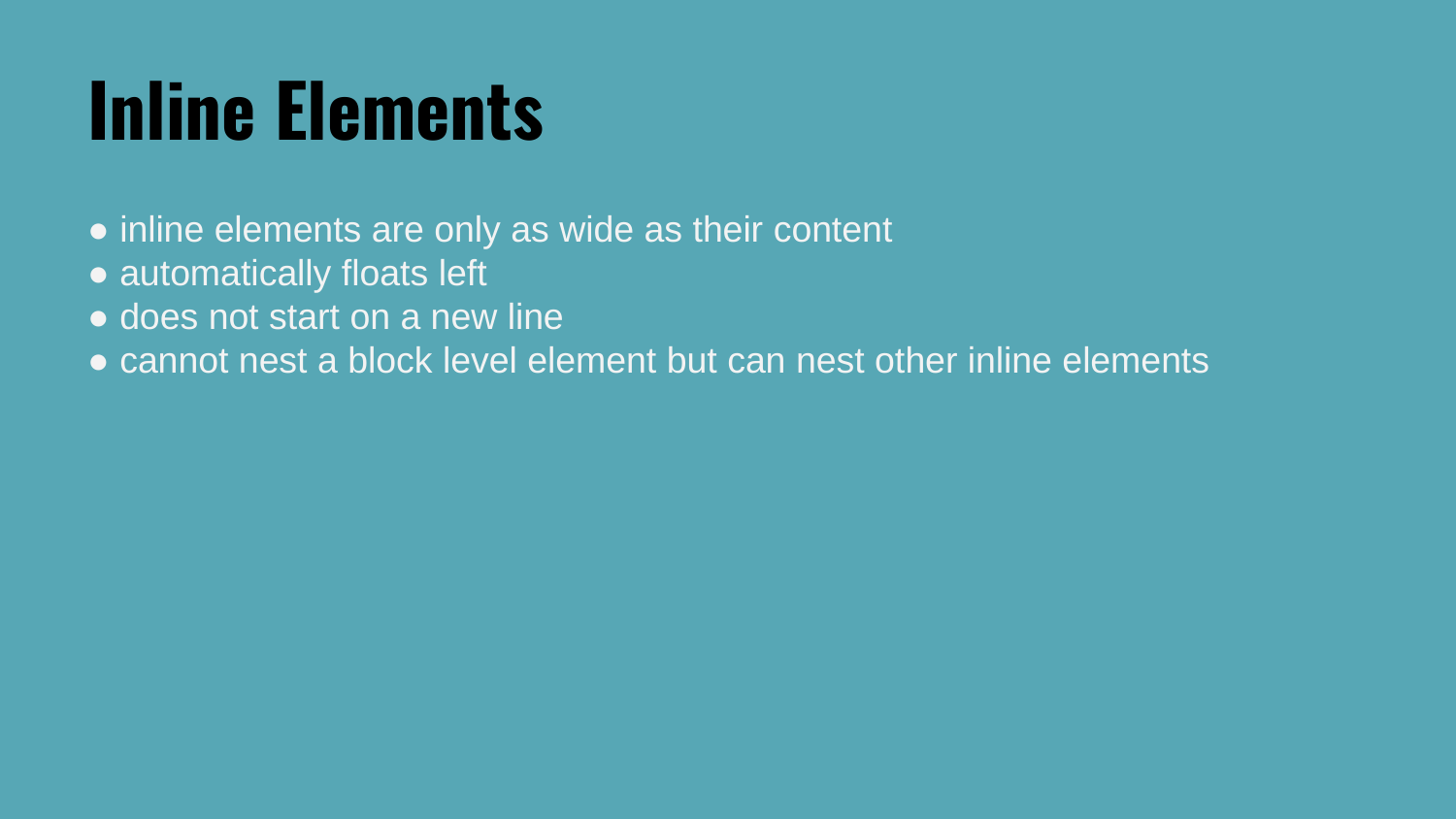

# Inline Elements
● inline elements are only as wide as their content
● automatically floats left
● does not start on a new line
● cannot nest a block level element but can nest other inline elements